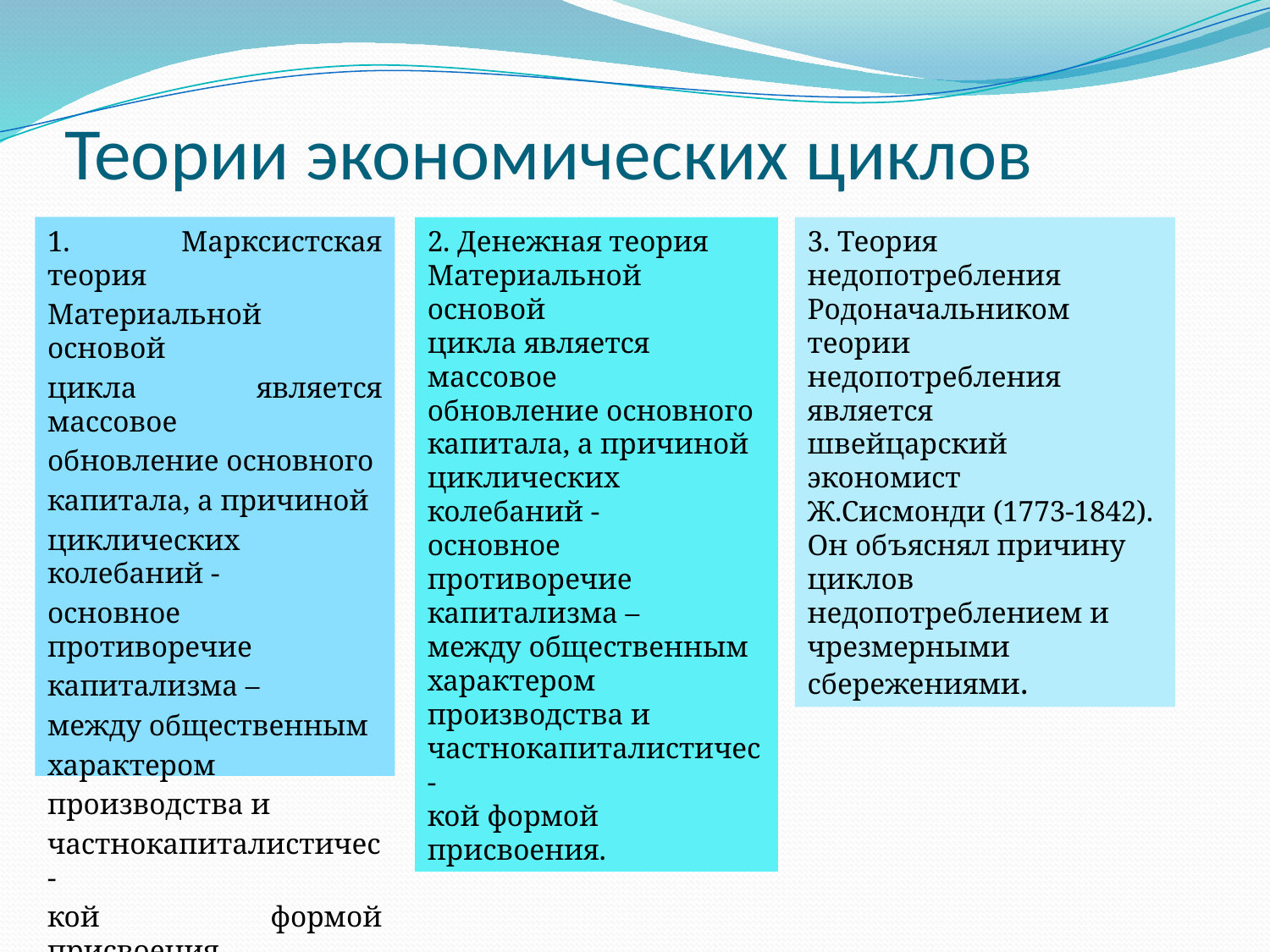

# Теории экономических циклов
1. Марксистская теория
Материальной основой
цикла является массовое
обновление основного
капитала, а причиной
циклических колебаний -
основное противоречие
капитализма –
между общественным
характером
производства и
частнокапиталистичес-
кой формой присвоения.

2. Денежная теория
Материальной основой
цикла является массовое
обновление основного
капитала, а причиной
циклических колебаний -
основное противоречие
капитализма –
между общественным
характером
производства и
частнокапиталистичес-
кой формой присвоения.
3. Теория недопотребления
Родоначальником теории
недопотребления является
швейцарский экономист
Ж.Сисмонди (1773-1842).
Он объяснял причину циклов
недопотреблением и чрезмерными
сбережениями.